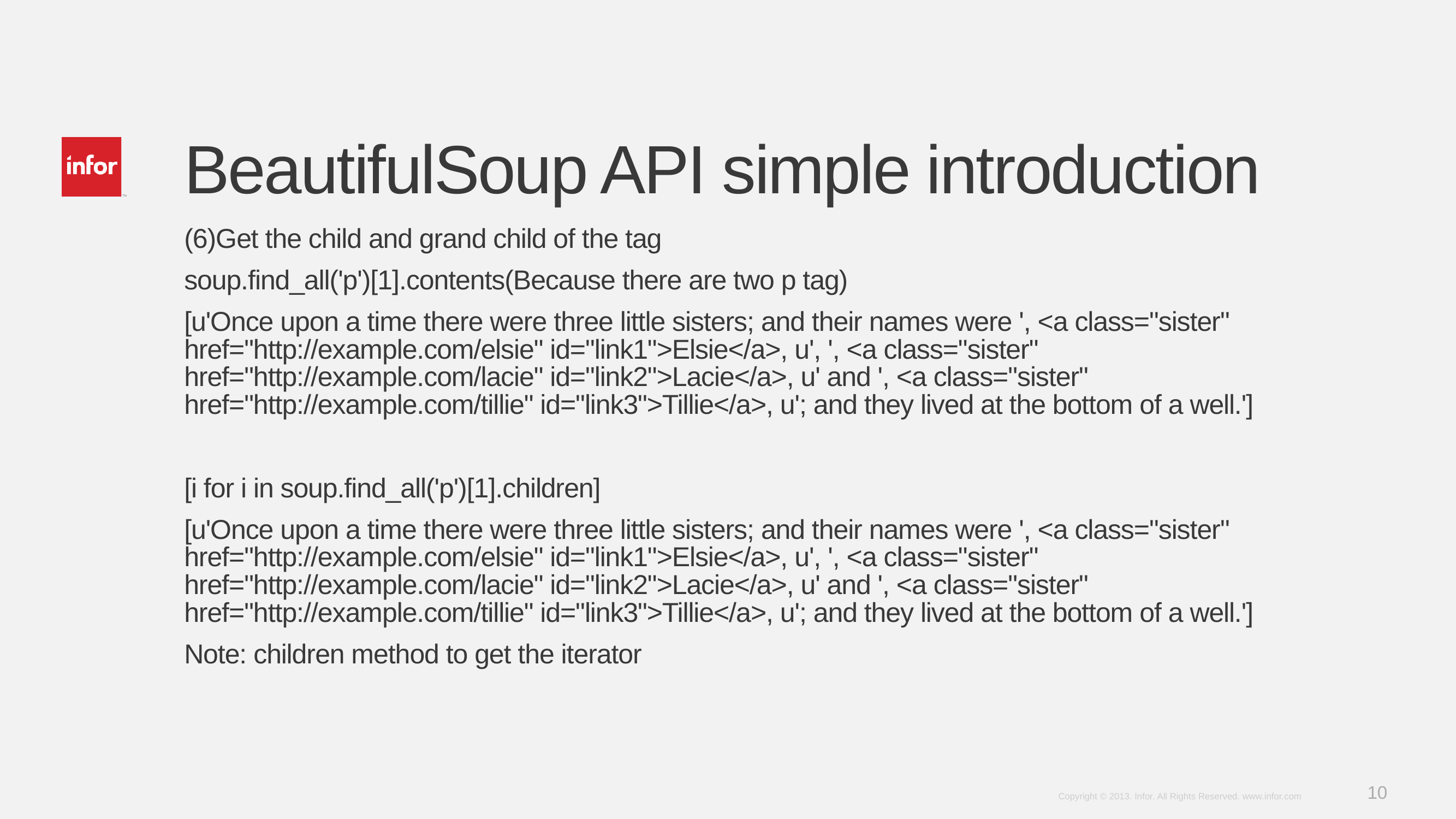

# BeautifulSoup API simple introduction
(6)Get the child and grand child of the tag
soup.find_all('p')[1].contents(Because there are two p tag)
[u'Once upon a time there were three little sisters; and their names were ', <a class="sister" href="http://example.com/elsie" id="link1">Elsie</a>, u', ', <a class="sister" href="http://example.com/lacie" id="link2">Lacie</a>, u' and ', <a class="sister" href="http://example.com/tillie" id="link3">Tillie</a>, u'; and they lived at the bottom of a well.']

[i for i in soup.find_all('p')[1].children]
[u'Once upon a time there were three little sisters; and their names were ', <a class="sister" href="http://example.com/elsie" id="link1">Elsie</a>, u', ', <a class="sister" href="http://example.com/lacie" id="link2">Lacie</a>, u' and ', <a class="sister" href="http://example.com/tillie" id="link3">Tillie</a>, u'; and they lived at the bottom of a well.']
Note: children method to get the iterator